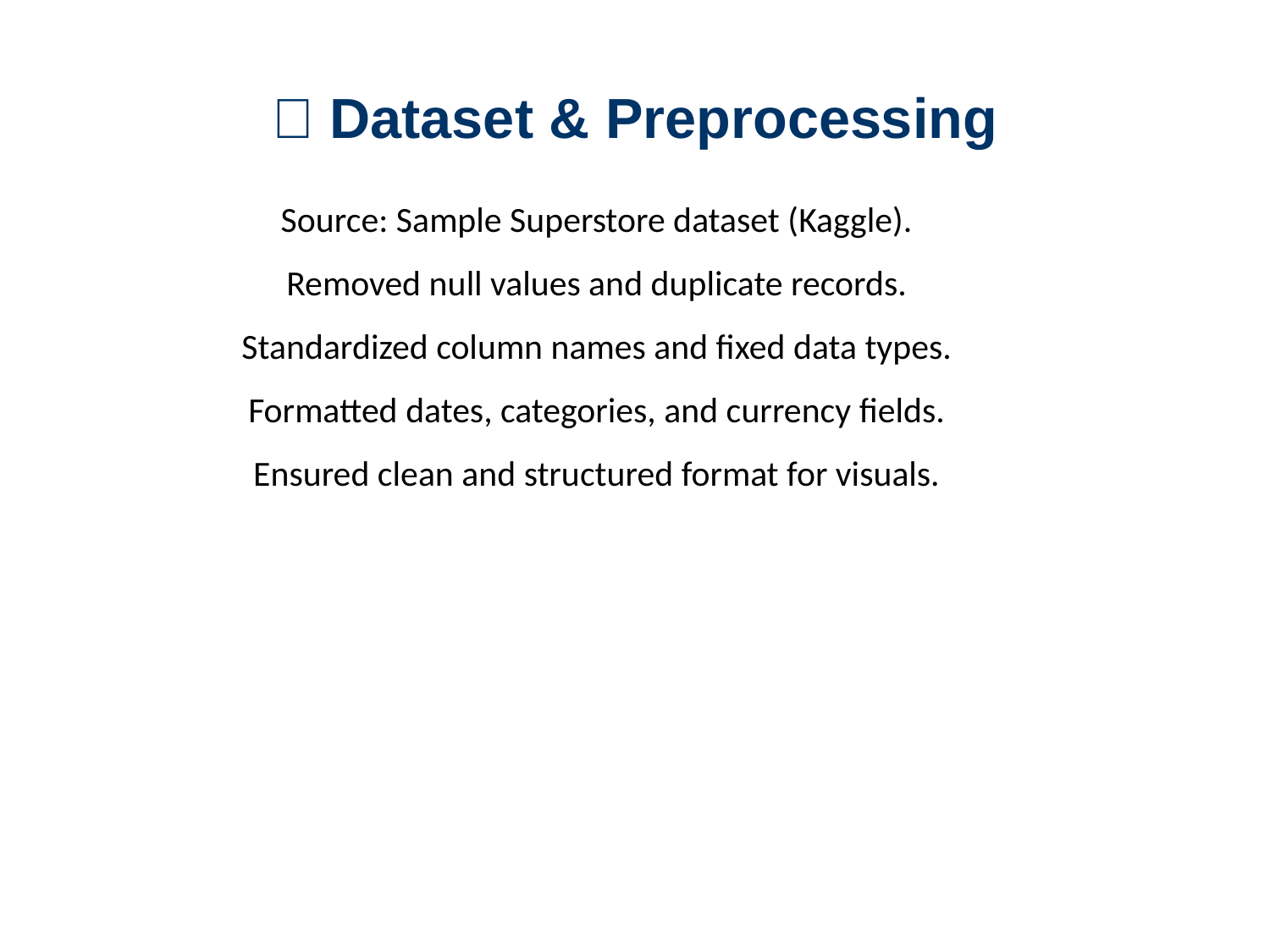

🧹 Dataset & Preprocessing

Source: Sample Superstore dataset (Kaggle).

Removed null values and duplicate records.

Standardized column names and fixed data types.

Formatted dates, categories, and currency fields.

Ensured clean and structured format for visuals.